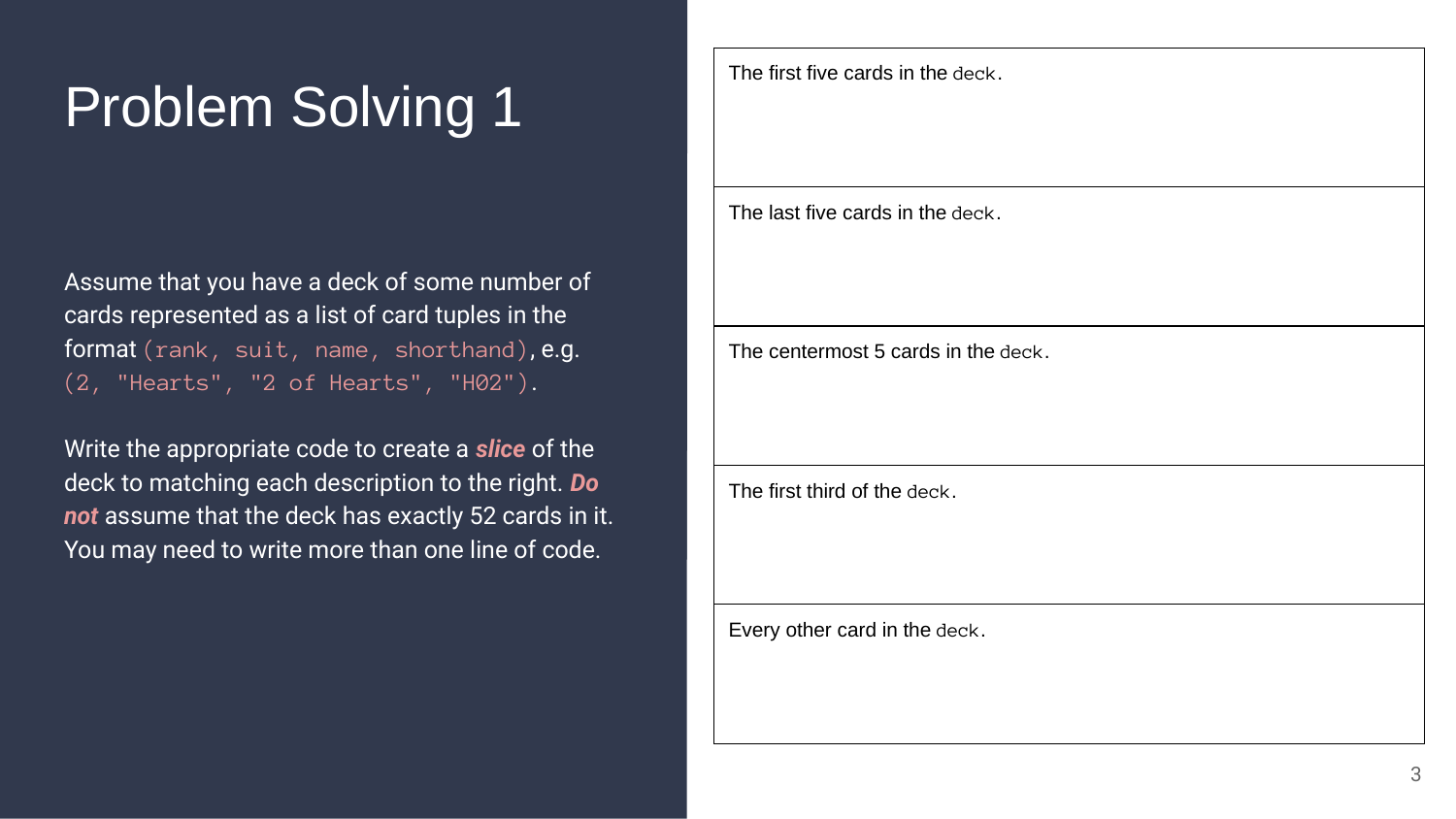

| The first five cards in the deck. |
| --- |
| The last five cards in the deck. |
| The centermost 5 cards in the deck. |
| The first third of the deck. |
| Every other card in the deck. |
# Problem Solving 1
Assume that you have a deck of some number of cards represented as a list of card tuples in the format (rank, suit, name, shorthand), e.g. (2, "Hearts", "2 of Hearts", "H02").

Write the appropriate code to create a slice of the deck to matching each description to the right. Do not assume that the deck has exactly 52 cards in it. You may need to write more than one line of code.

3